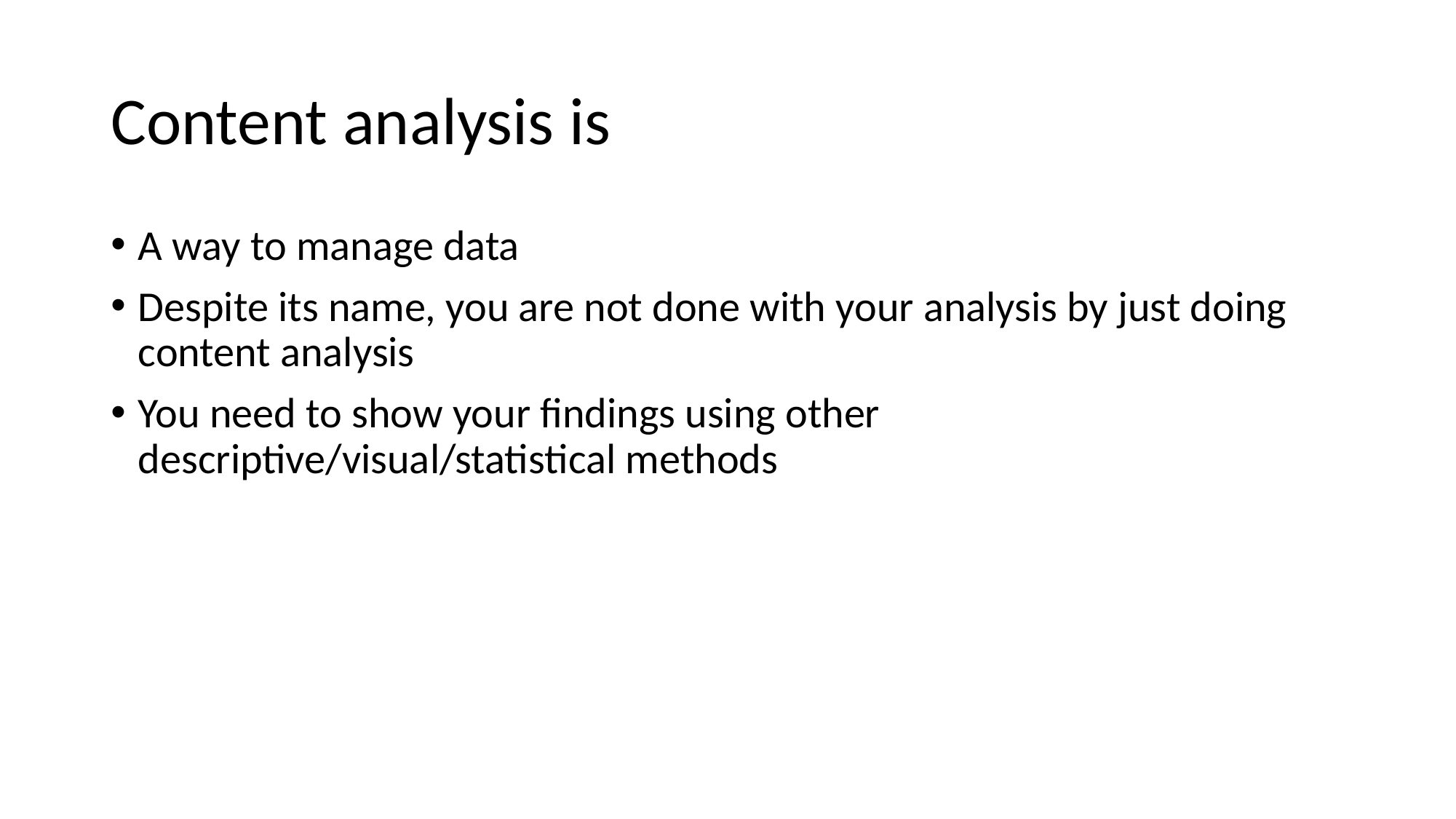

# Content analysis is
A way to manage data
Despite its name, you are not done with your analysis by just doing content analysis
You need to show your findings using other descriptive/visual/statistical methods